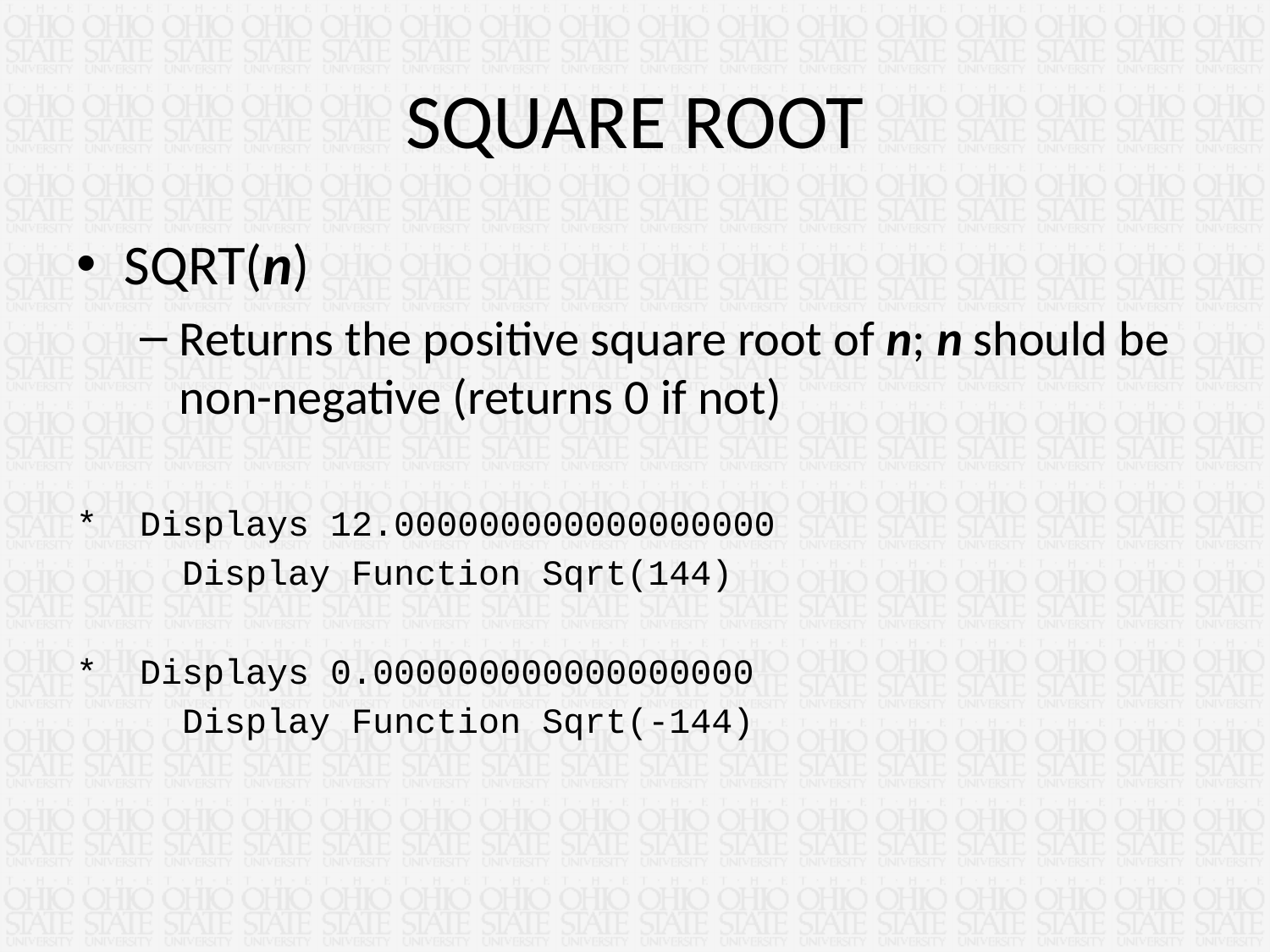

# SQUARE ROOT
SQRT(n)
Returns the positive square root of n; n should be non-negative (returns 0 if not)

*  Displays 12.000000000000000000
     Display Function Sqrt(144)

*  Displays 0.000000000000000000
     Display Function Sqrt(-144)